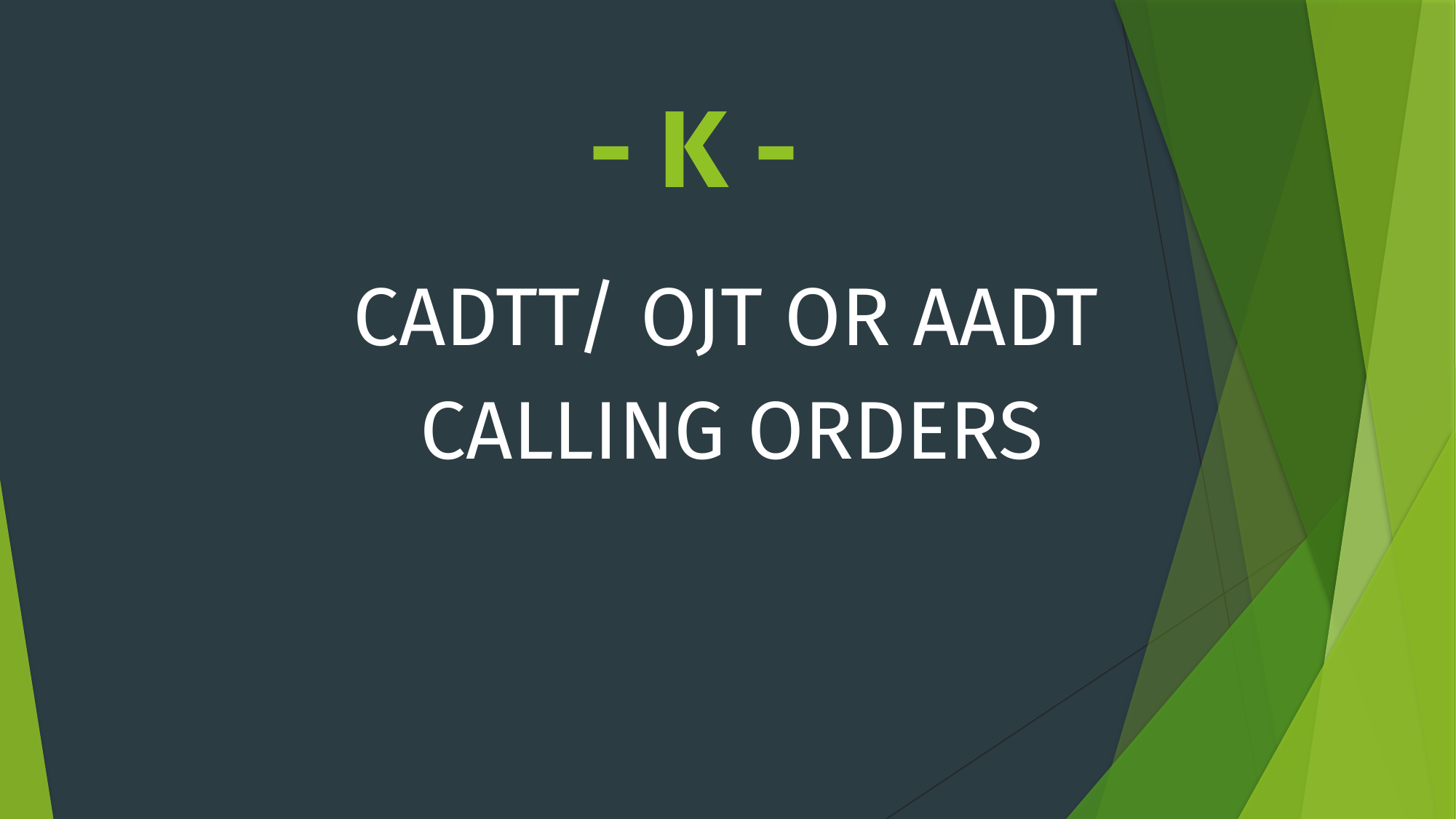

# - K -
CADTT/ OJT OR AADT
 CALLING ORDERS